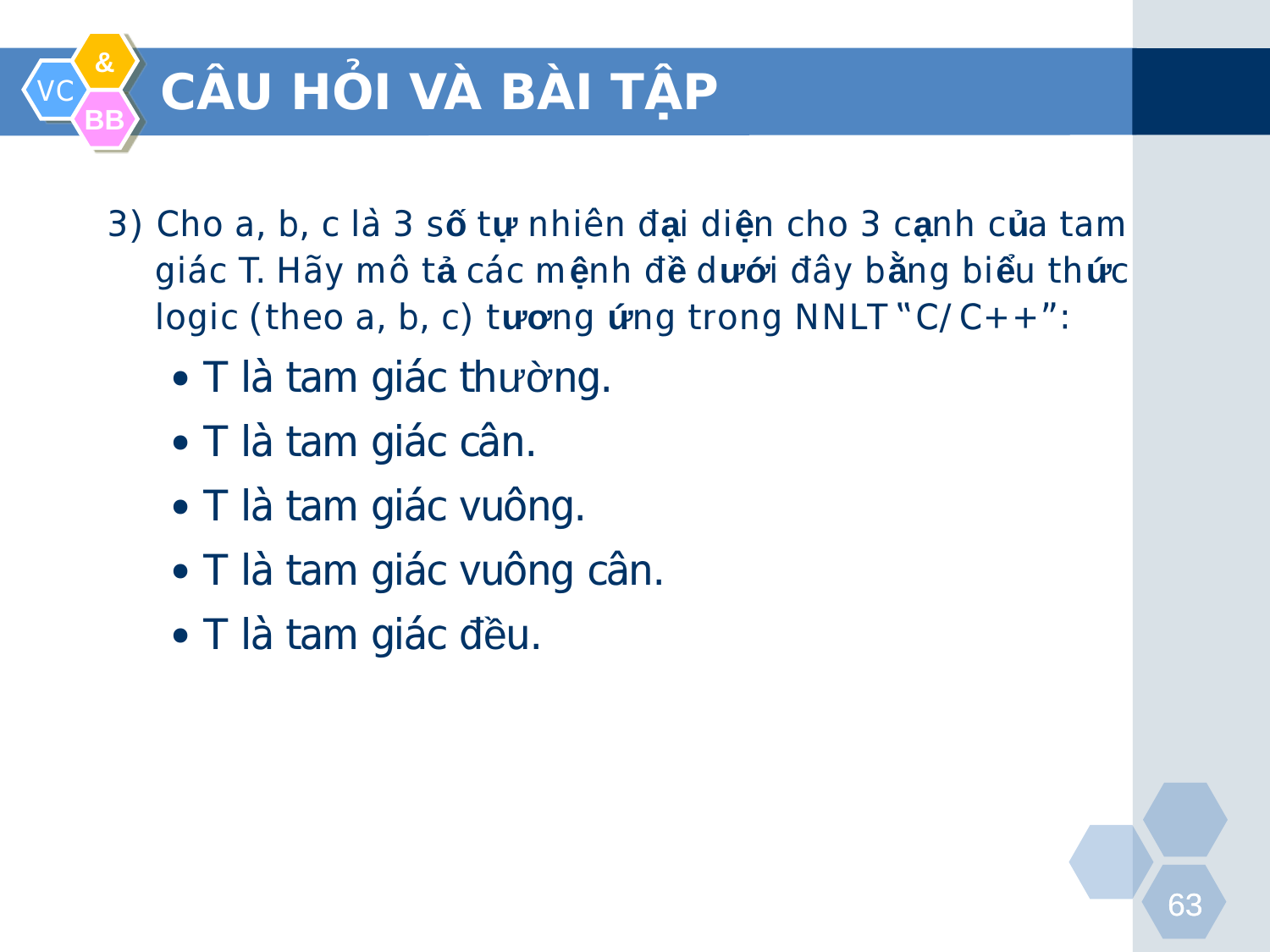

CÂU HỎI VÀ BÀI TẬP
3) Cho a, b, c là 3 số tự nhiên đại diện cho 3 cạnh của tam giác T. Hãy mô tả các mệnh đề dưới đây bằng biểu thức logic (theo a, b, c) tương ứng trong NNLT “C/C++”:
• T là tam giác thường.
• T là tam giác cân.
• T là tam giác vuông.
• T là tam giác vuông cân.
• T là tam giác đều.